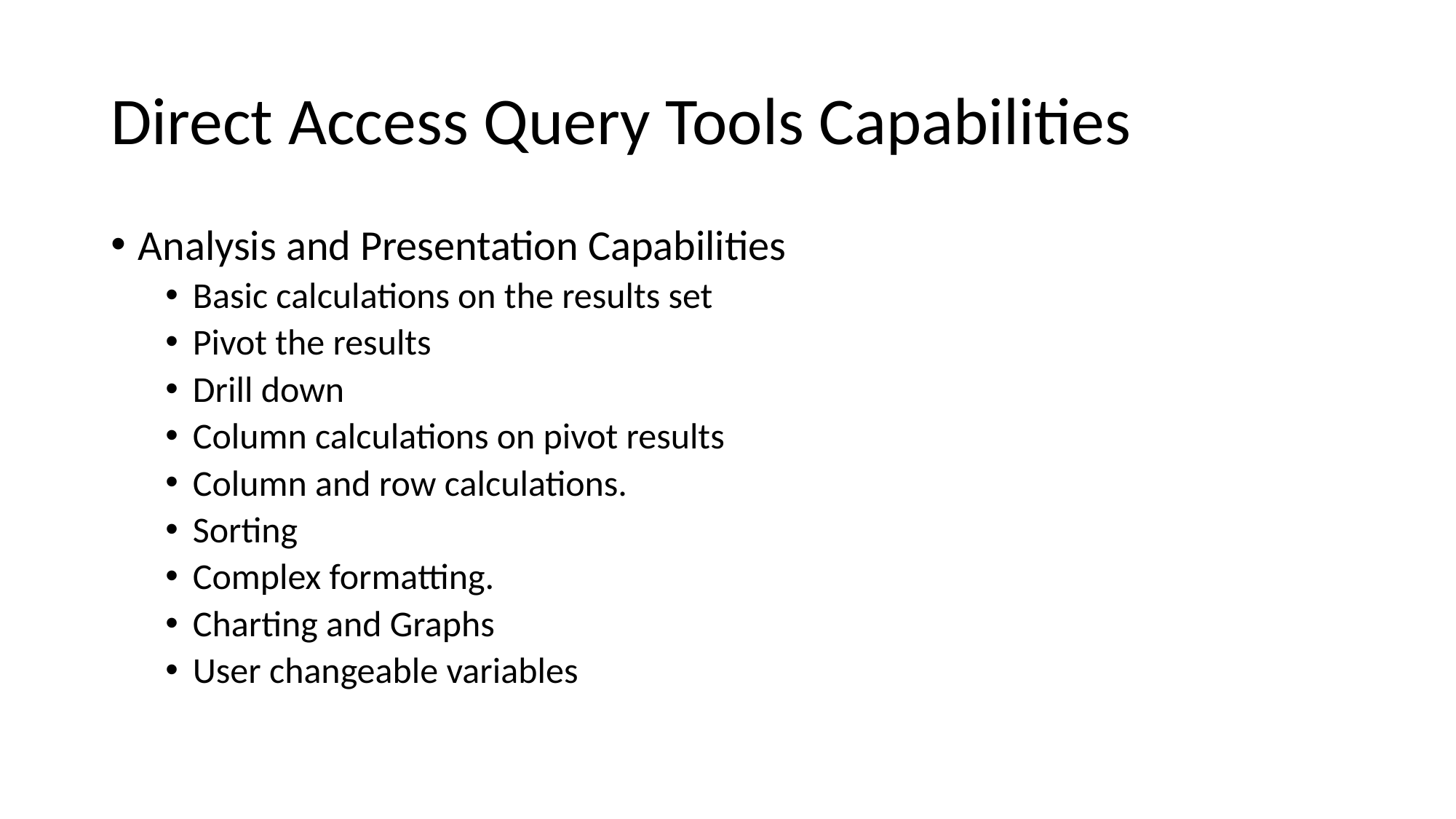

# Direct Access Query Tools Capabilities
Analysis and Presentation Capabilities
Basic calculations on the results set
Pivot the results
Drill down
Column calculations on pivot results
Column and row calculations.
Sorting
Complex formatting.
Charting and Graphs
User changeable variables